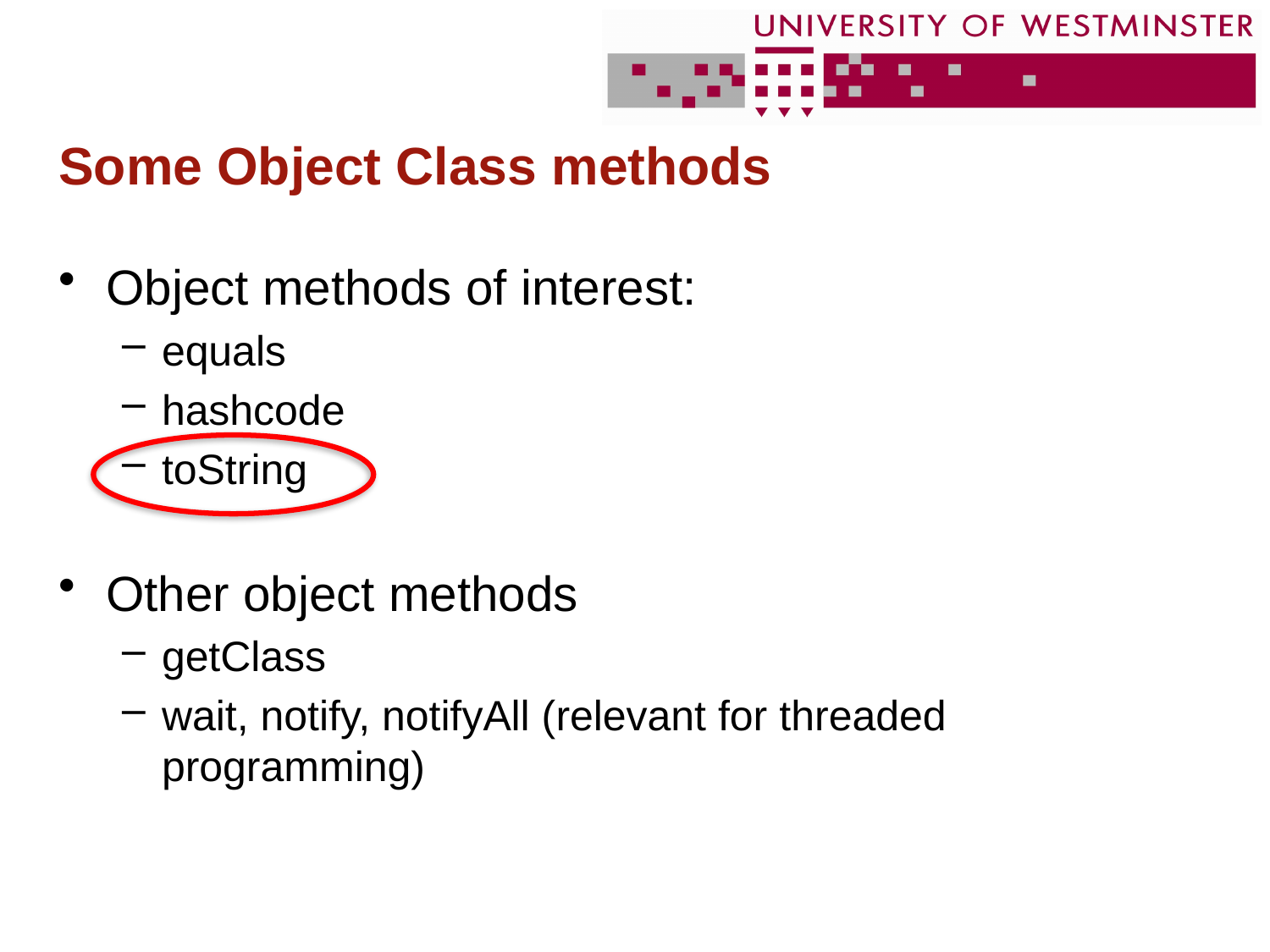

# Some Object Class methods
Object methods of interest:
equals
hashcode
toString

Other object methods
getClass
wait, notify, notifyAll (relevant for threaded programming)